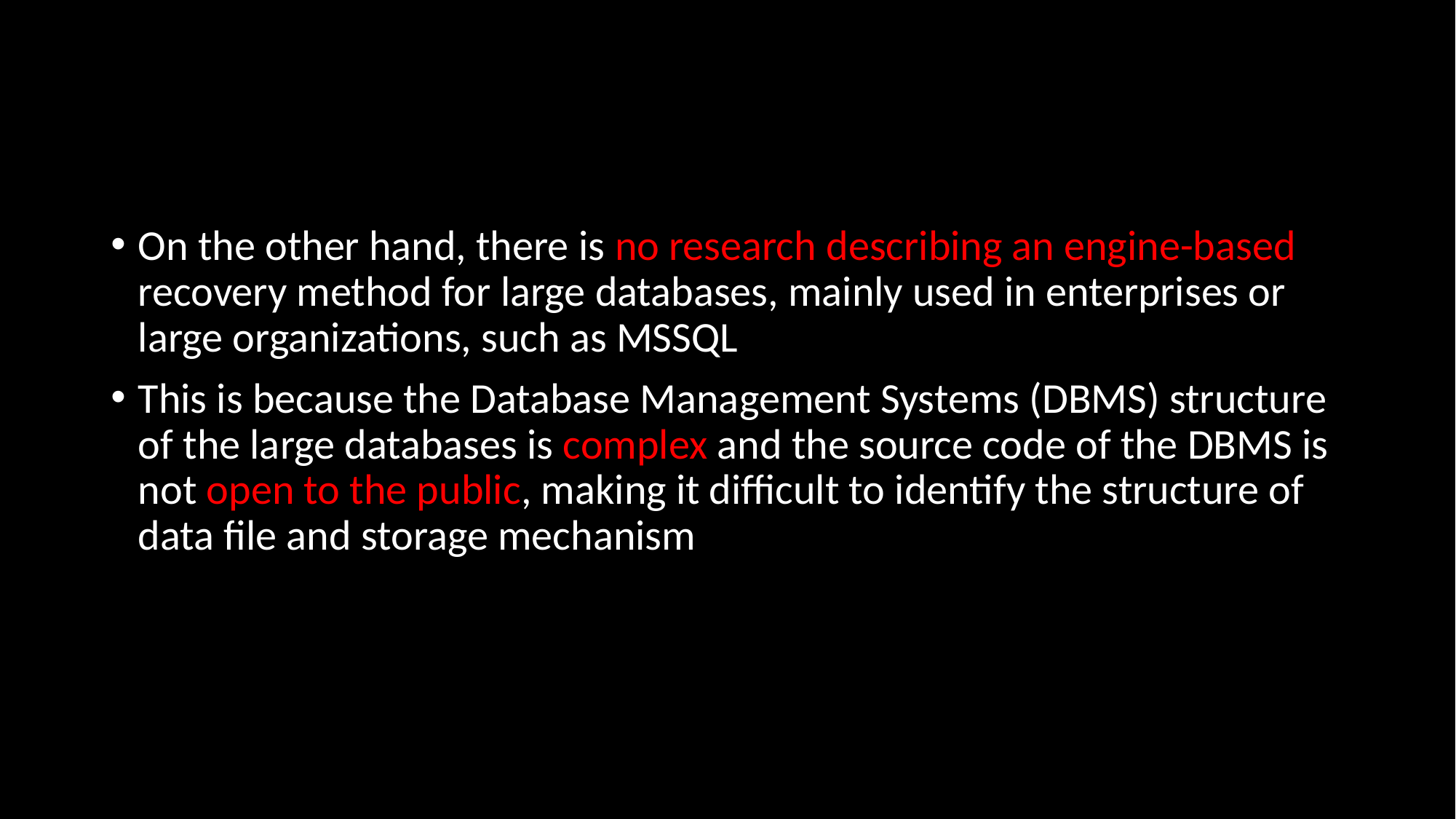

On the other hand, there is no research describing an engine-based recovery method for large databases, mainly used in enterprises or large organizations, such as MSSQL
This is because the Database Management Systems (DBMS) structure of the large databases is complex and the source code of the DBMS is not open to the public, making it difficult to identify the structure of data file and storage mechanism